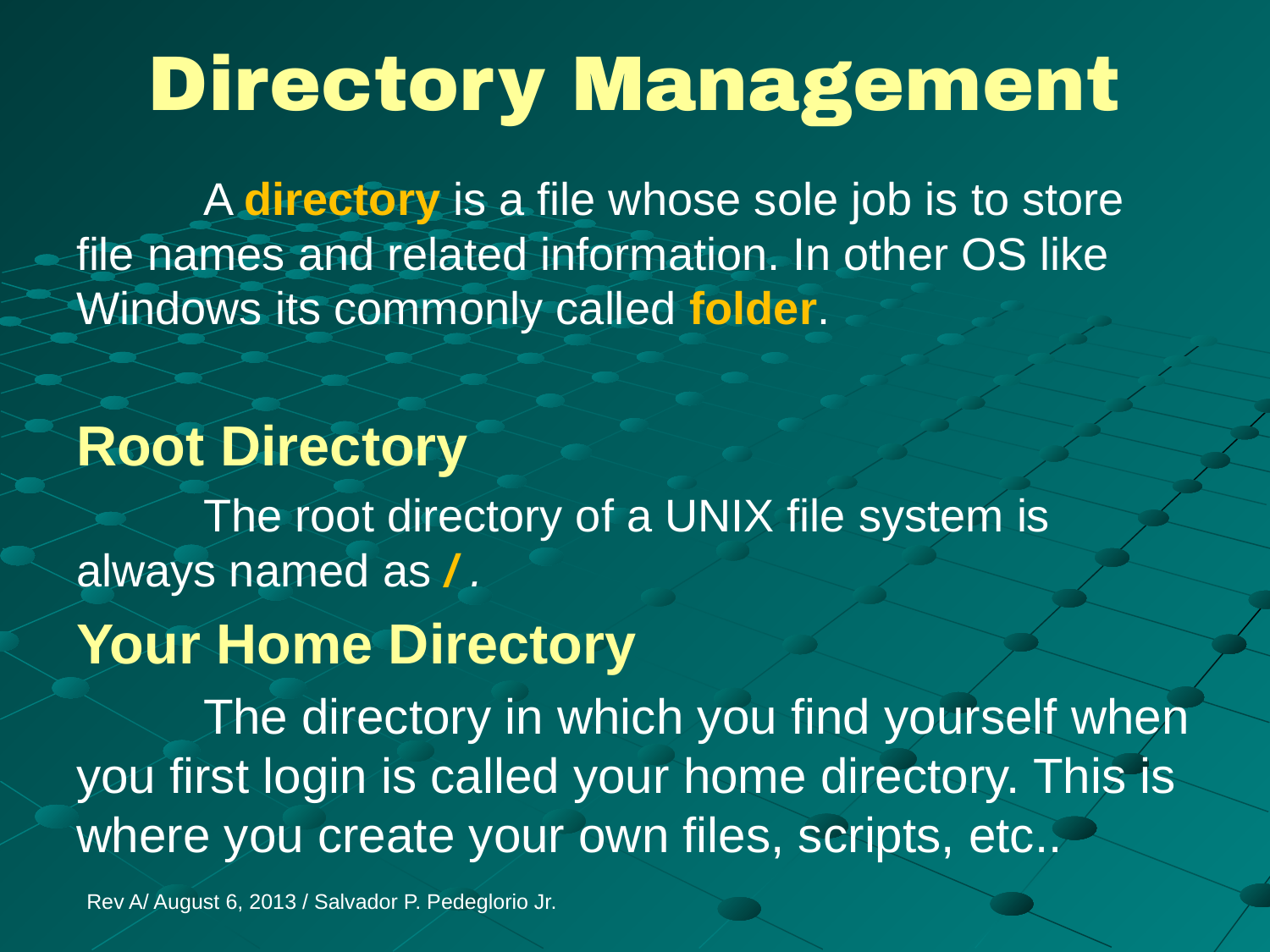

# Directory Management
	A directory is a file whose sole job is to store file names and related information. In other OS like Windows its commonly called folder.

Root Directory
	The root directory of a UNIX file system is always named as / .
Your Home Directory
	The directory in which you find yourself when you first login is called your home directory. This is where you create your own files, scripts, etc..

Rev A/ August 6, 2013 / Salvador P. Pedeglorio Jr.